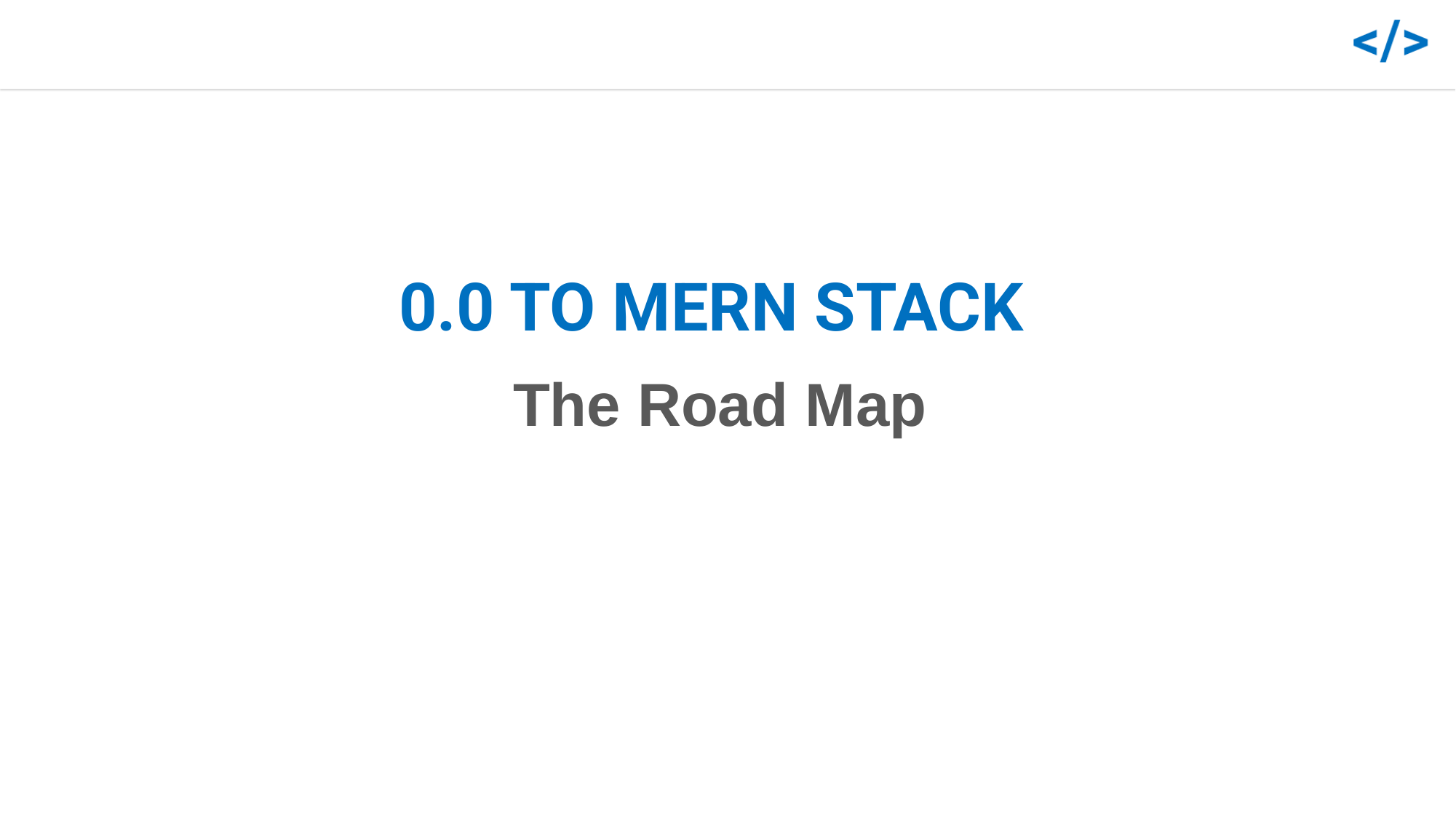

0.0 TO MERN STACK
The Road Map